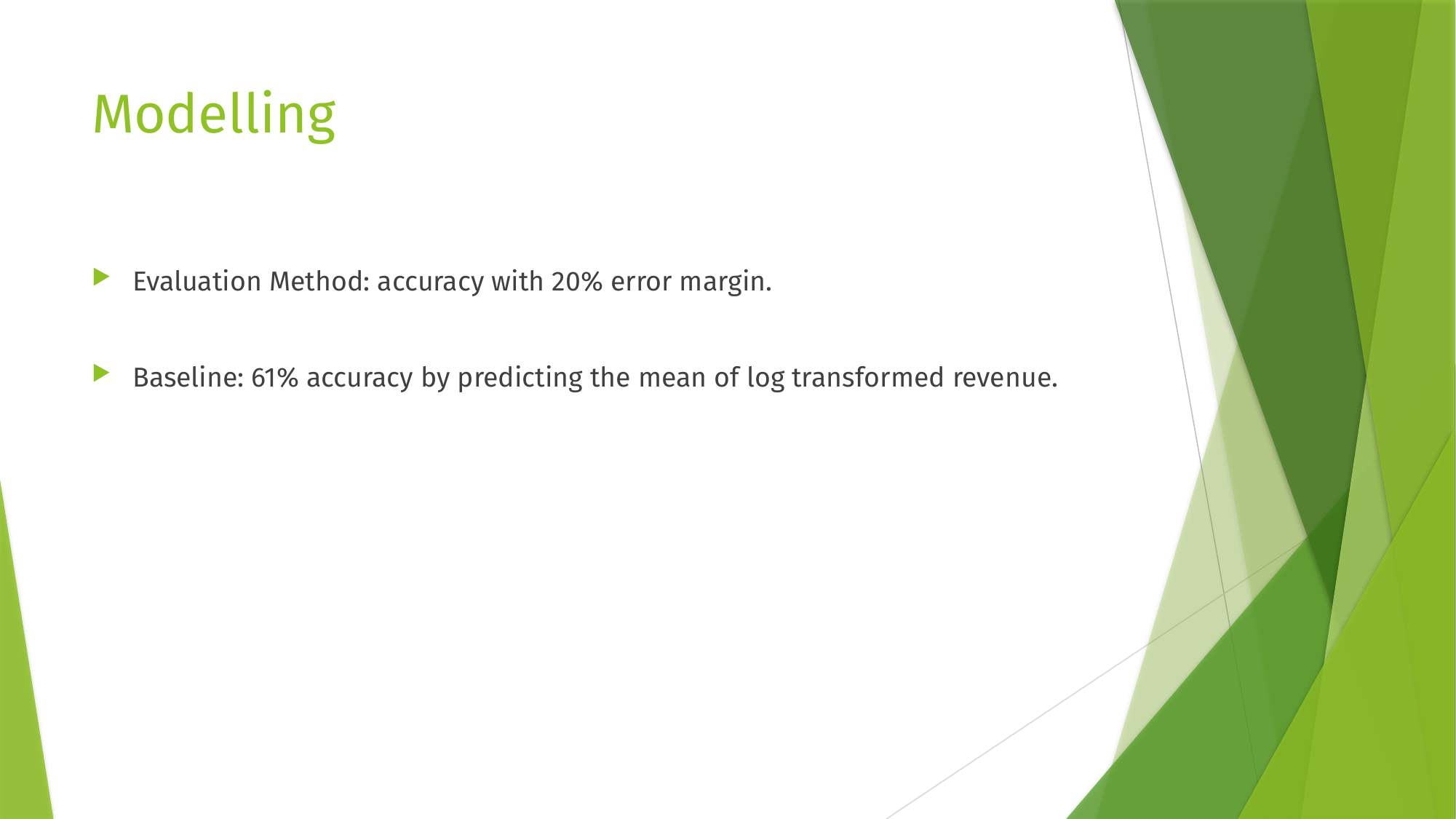

# Modelling
Evaluation Method: accuracy with 20% error margin.

Baseline: 61% accuracy by predicting the mean of log transformed revenue.